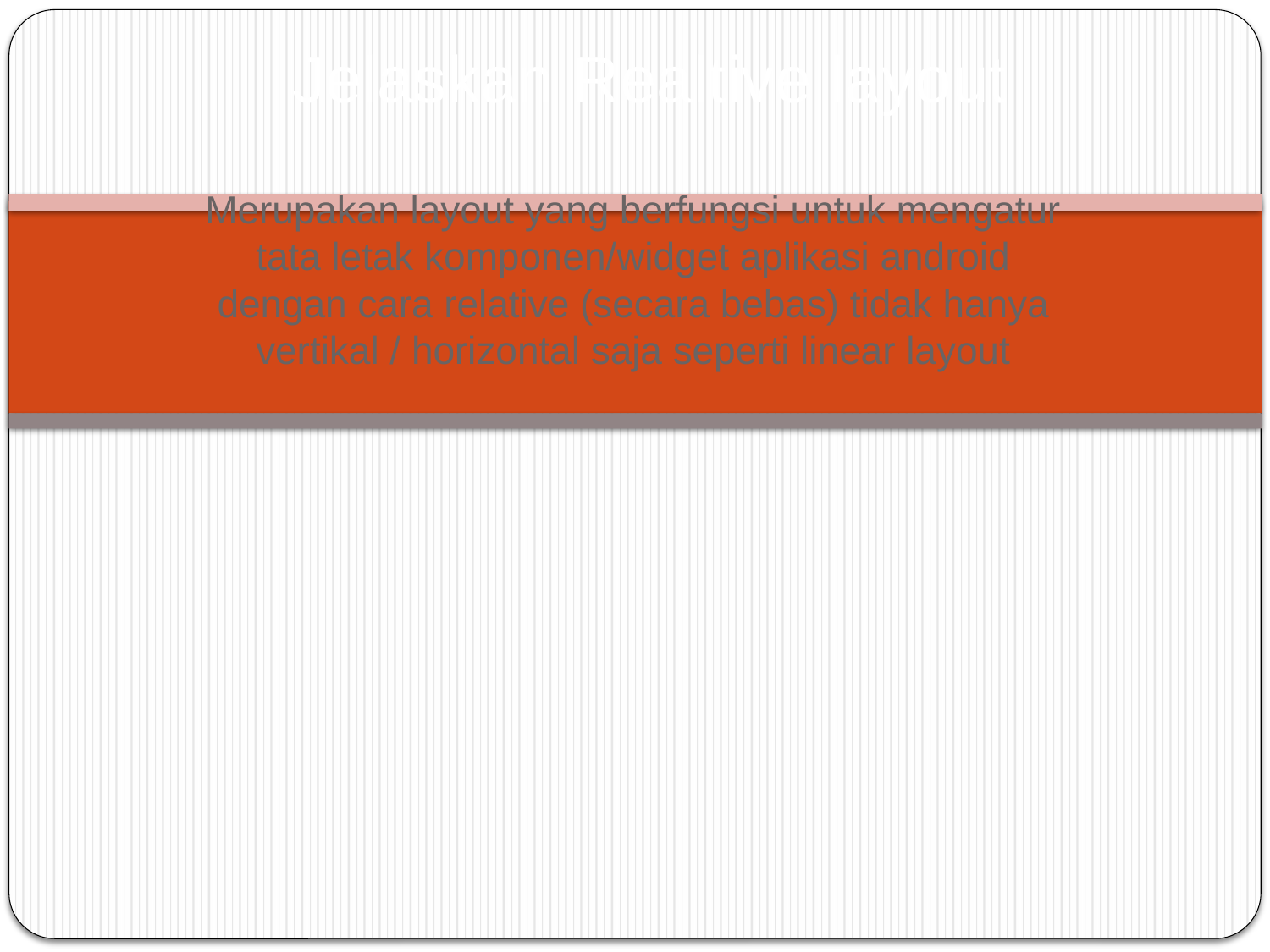

# Jelaskan Realtive layout
Merupakan layout yang berfungsi untuk mengatur tata letak komponen/widget aplikasi android dengan cara relative (secara bebas) tidak hanya vertikal / horizontal saja seperti linear layout